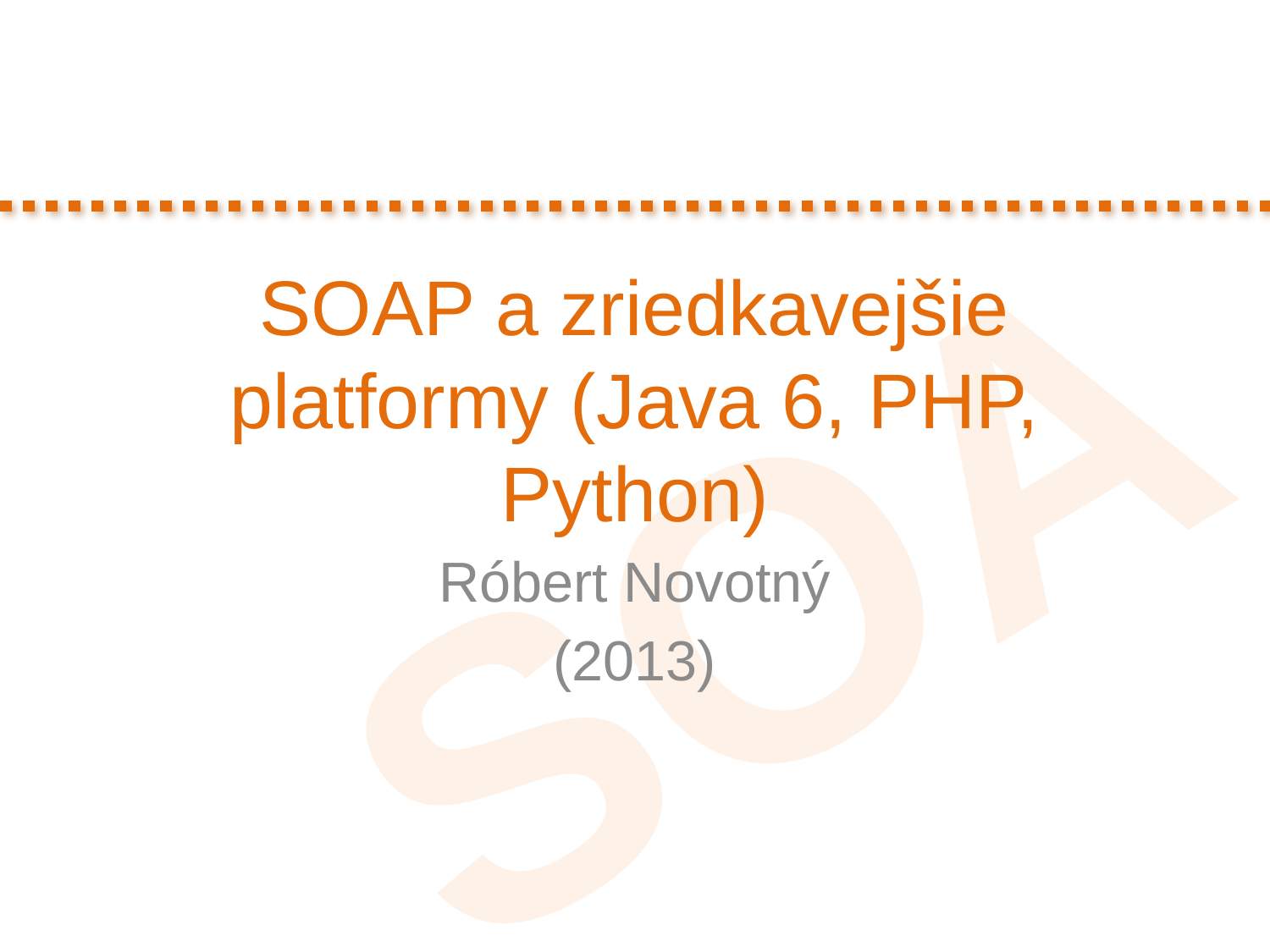

# SOAP a zriedkavejšie platformy (Java 6, PHP, Python)
Róbert Novotný
(2013)